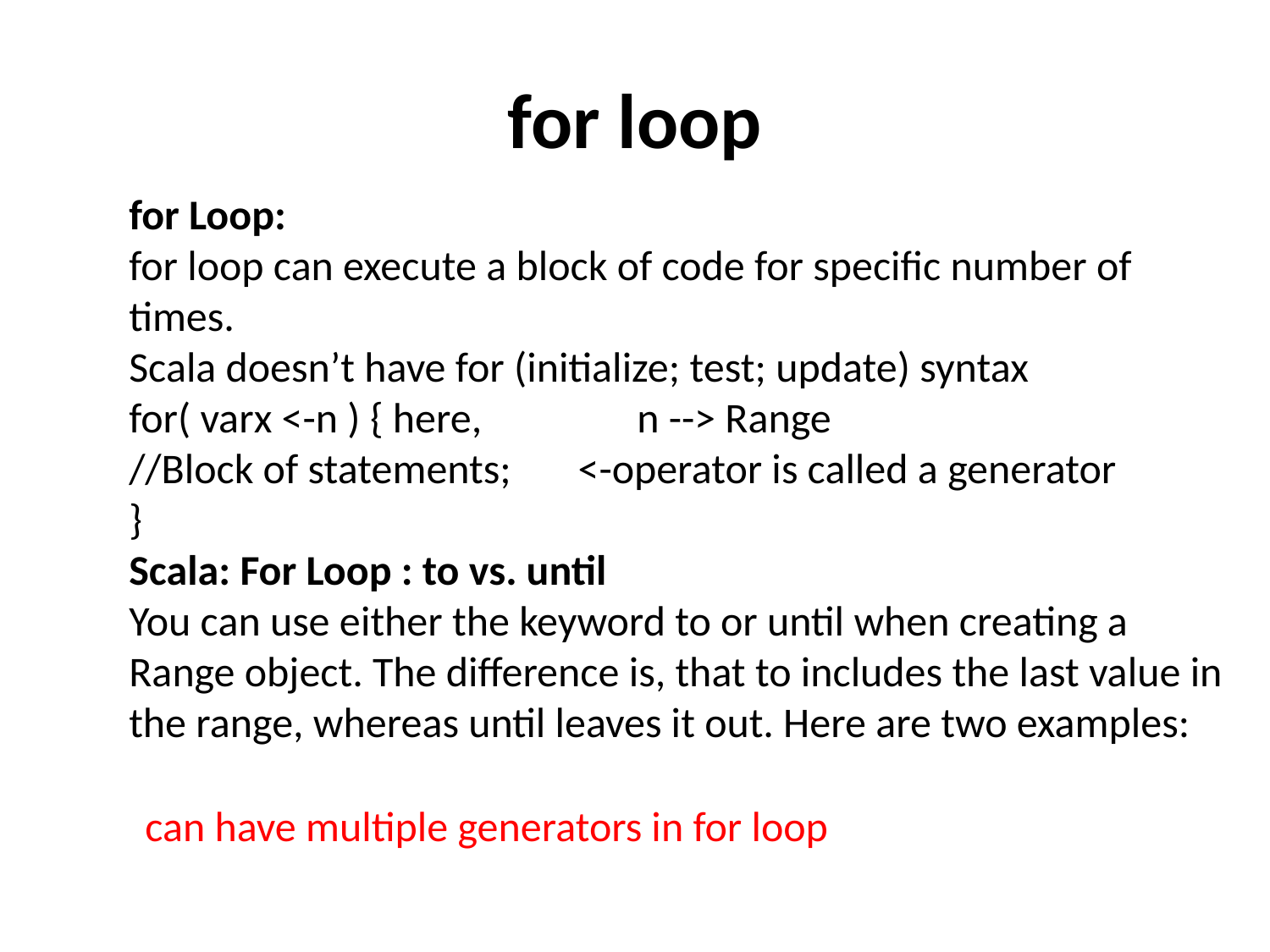

# for loop
for Loop:
for loop can execute a block of code for specific number of times.
Scala doesn’t have for (initialize; test; update) syntax
for( varx <-n ) { here, 		n --> Range
//Block of statements;       <-operator is called a generator
}
Scala: For Loop : to vs. until
You can use either the keyword to or until when creating a Range object. The difference is, that to includes the last value in the range, whereas until leaves it out. Here are two examples:
can have multiple generators in for loop